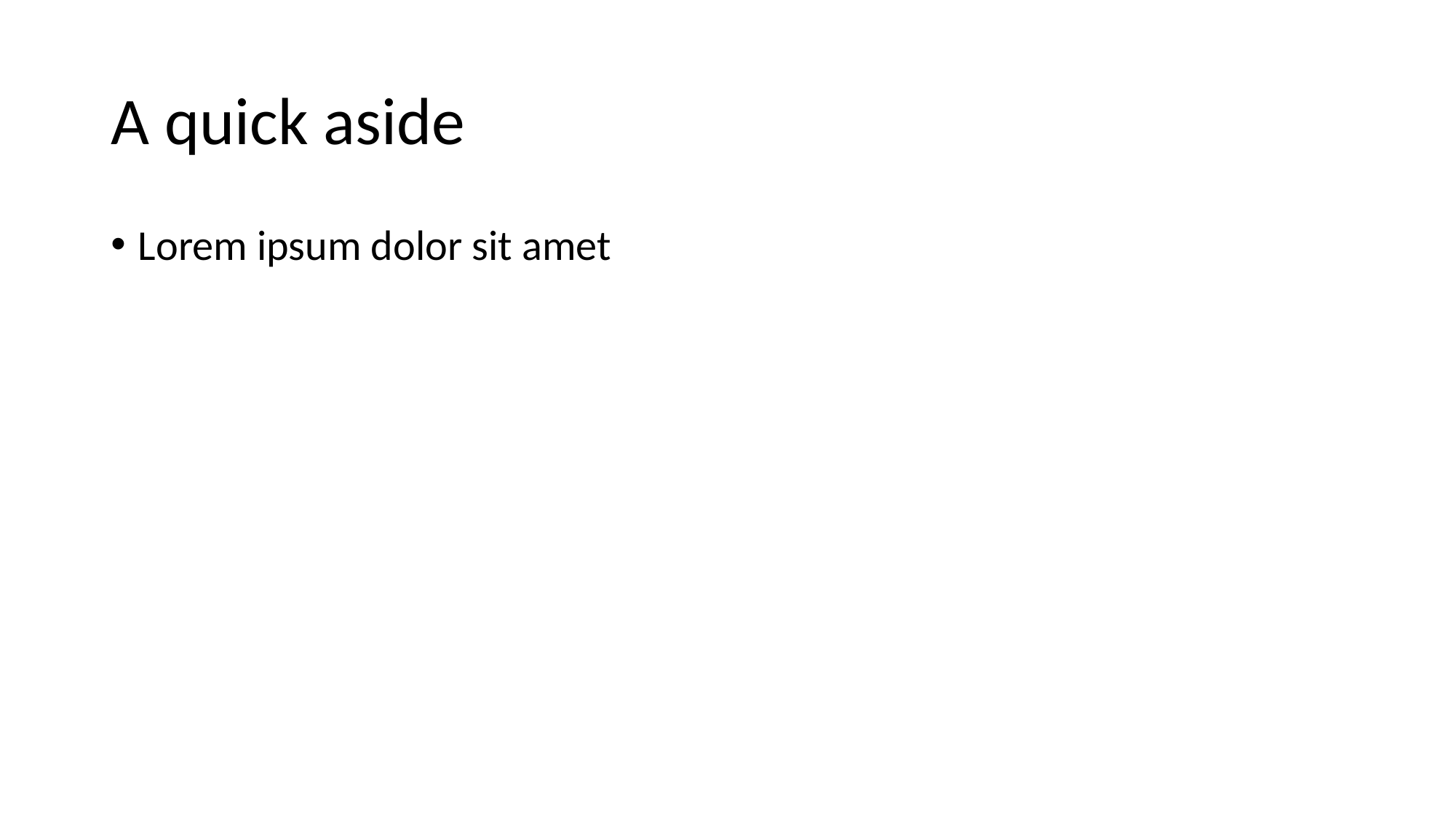

# A quick aside
Lorem ipsum dolor sit amet